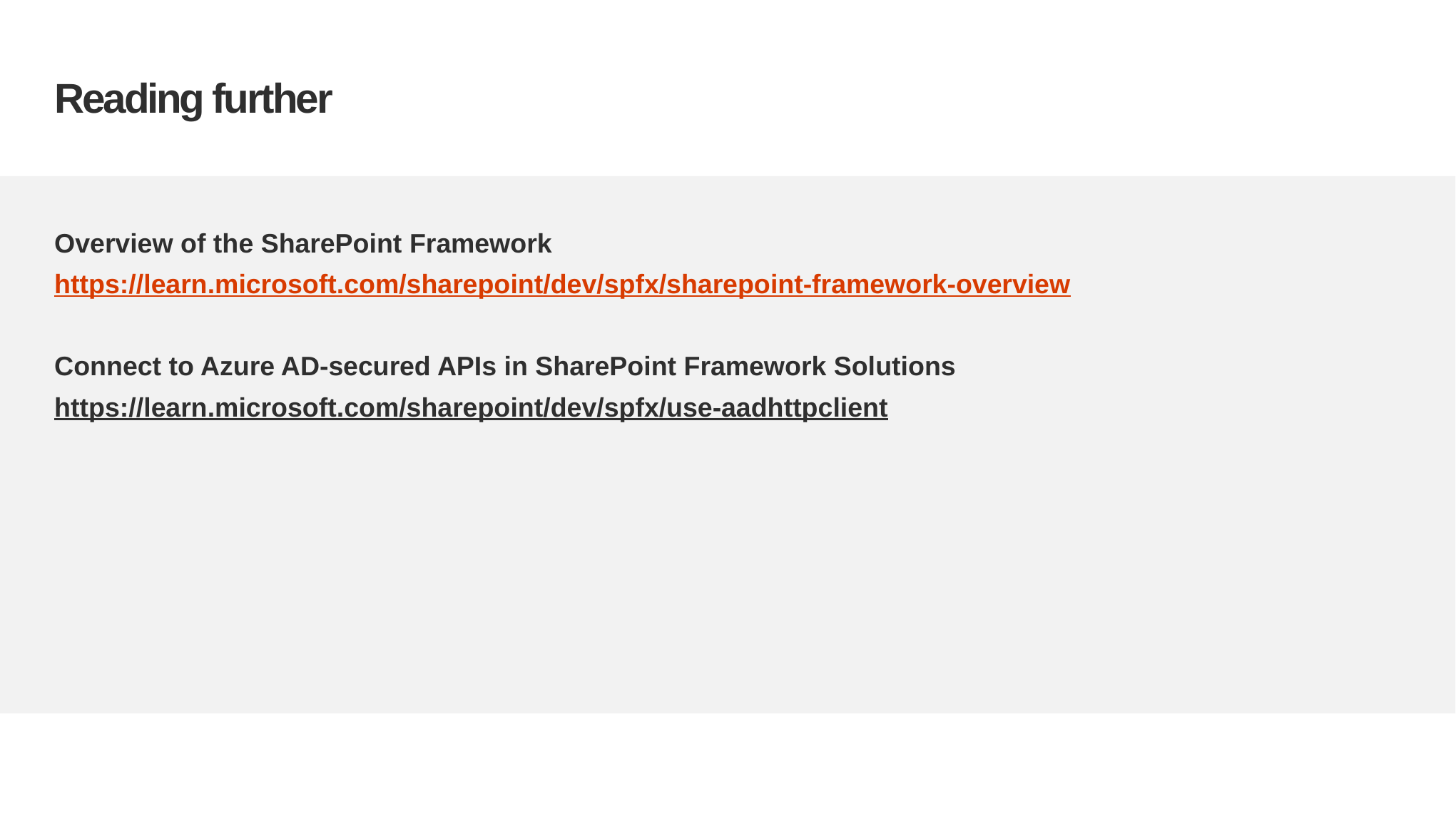

# Reading further

Overview of the SharePoint Framework
https://learn.microsoft.com/sharepoint/dev/spfx/sharepoint-framework-overview

Connect to Azure AD-secured APIs in SharePoint Framework Solutions
https://learn.microsoft.com/sharepoint/dev/spfx/use-aadhttpclient